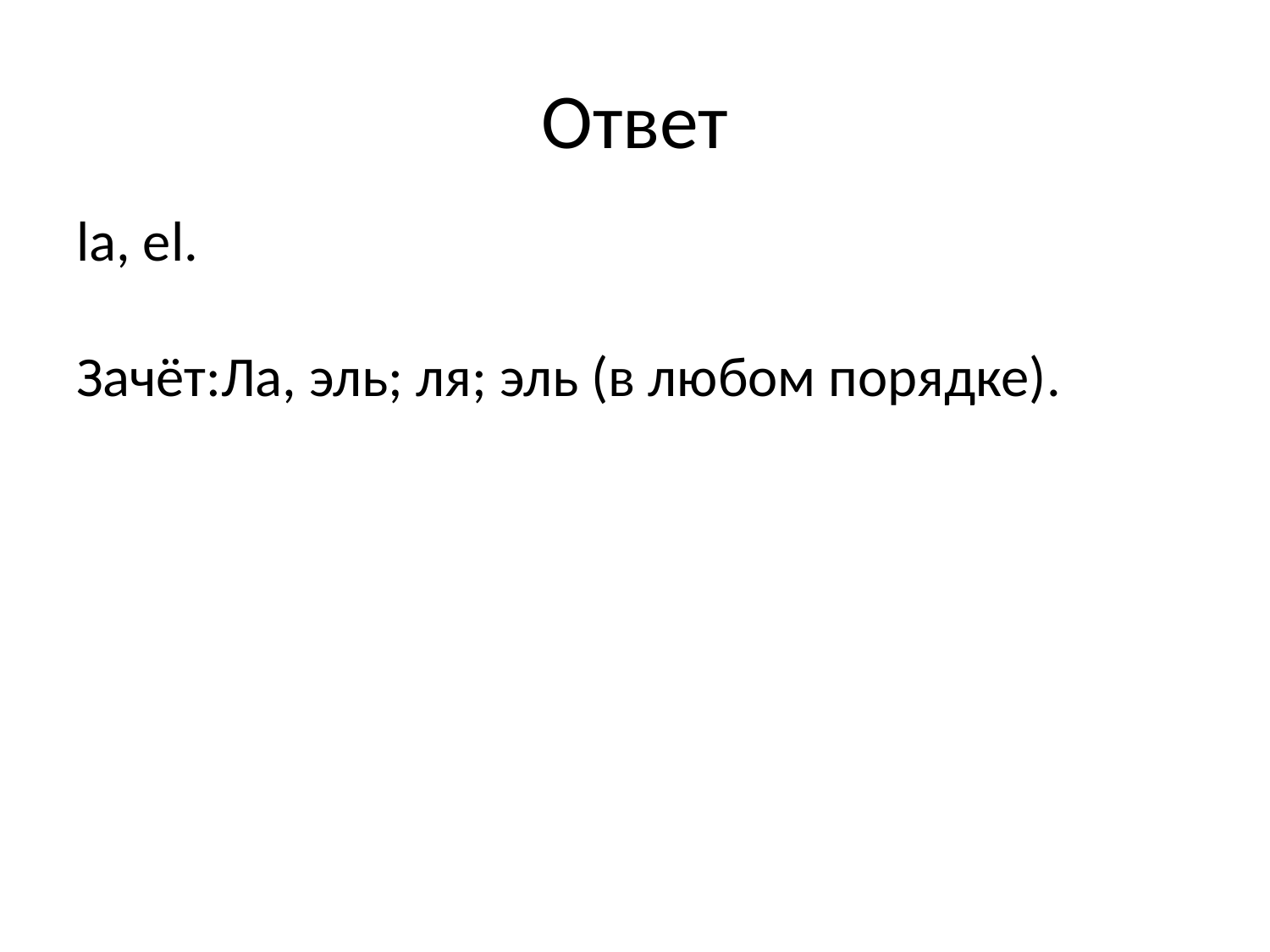

# Ответ
la, el.
Зачёт:Ла, эль; ля; эль (в любом порядке).